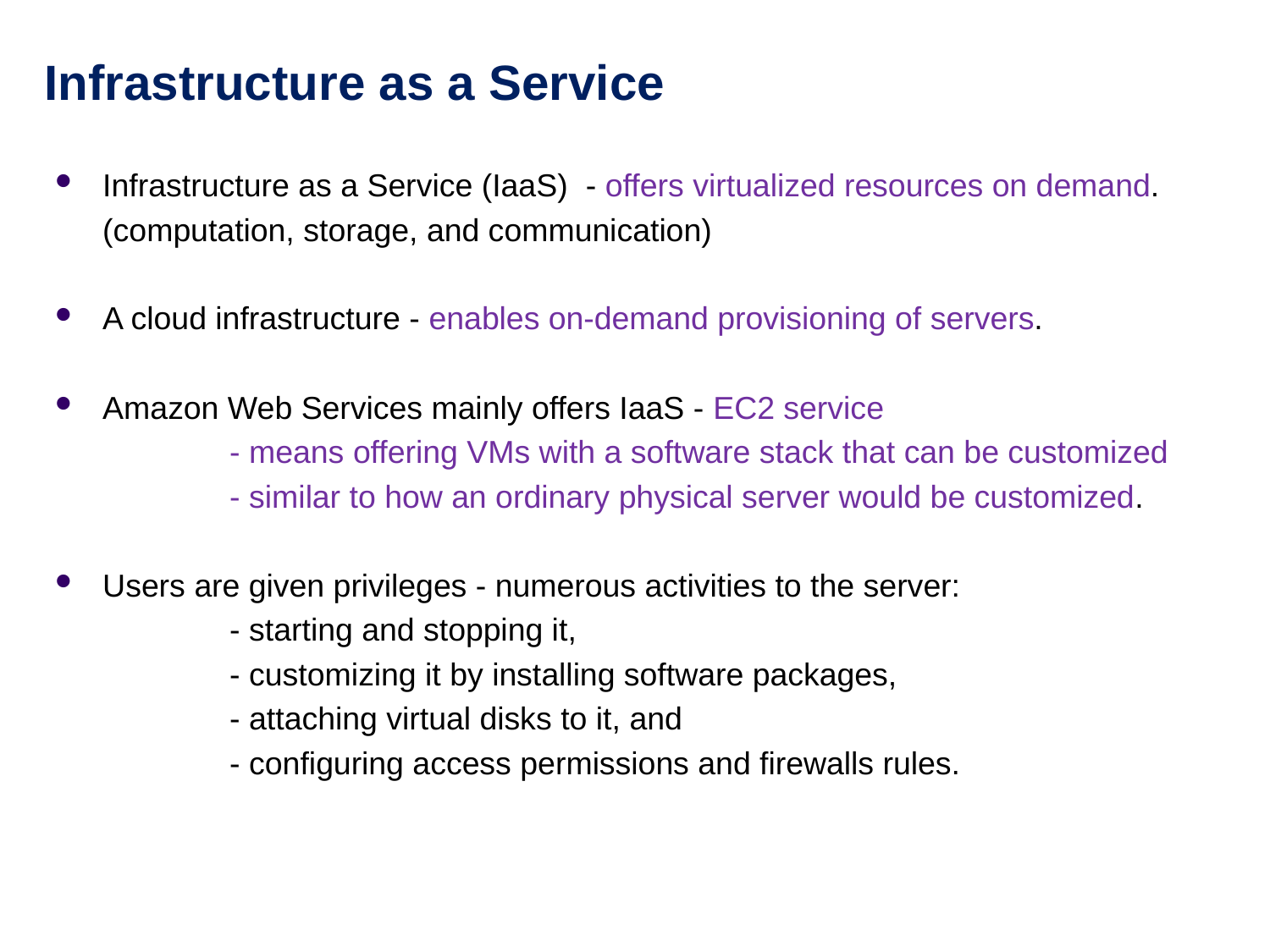

# Infrastructure as a Service
Infrastructure as a Service (IaaS)  - offers virtualized resources on demand.
	(computation, storage, and communication)

A cloud infrastructure - enables on-demand provisioning of servers.

Amazon Web Services mainly offers IaaS - EC2 service
		- means offering VMs with a software stack that can be customized
		- similar to how an ordinary physical server would be customized.

Users are given privileges - numerous activities to the server:
		- starting and stopping it,
		- customizing it by installing software packages,
		- attaching virtual disks to it, and
		- configuring access permissions and firewalls rules.